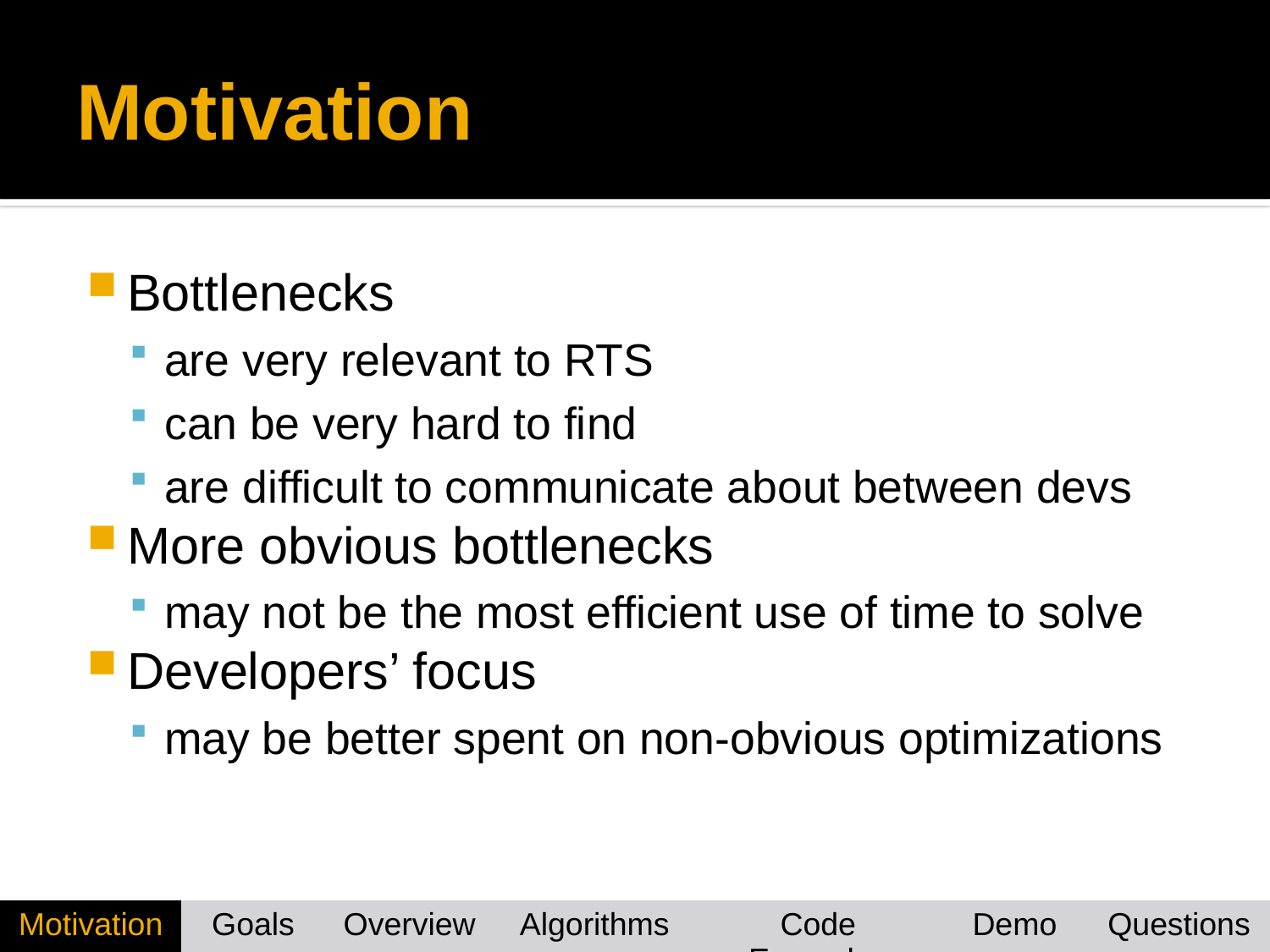

# Motivation
Bottlenecks
are very relevant to RTS
can be very hard to find
are difficult to communicate about between devs
More obvious bottlenecks
may not be the most efficient use of time to solve
Developers’ focus
may be better spent on non-obvious optimizations

| Motivation | Goals | Overview | Algorithms | Code Examples | Demo | Questions |
| --- | --- | --- | --- | --- | --- | --- |